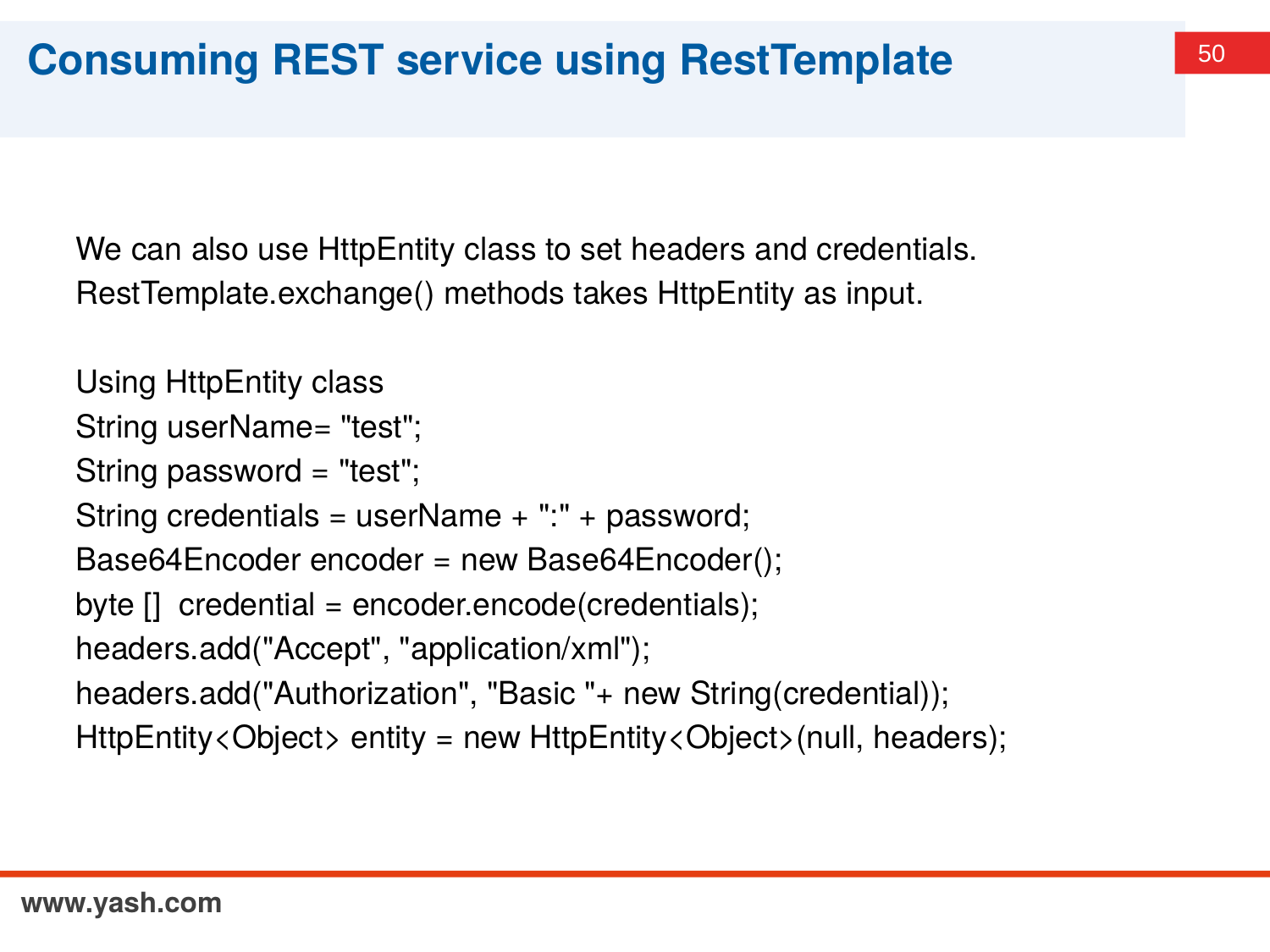

# Consuming REST service using RestTemplate
We can also use HttpEntity class to set headers and credentials.
RestTemplate.exchange() methods takes HttpEntity as input.

Using HttpEntity class
String userName= "test";
String password = "test";
String credentials = userName + ":" + password;
Base64Encoder encoder = new Base64Encoder();
byte []  credential = encoder.encode(credentials);
headers.add("Accept", "application/xml");
headers.add("Authorization", "Basic "+ new String(credential));
HttpEntity<Object> entity = new HttpEntity<Object>(null, headers);